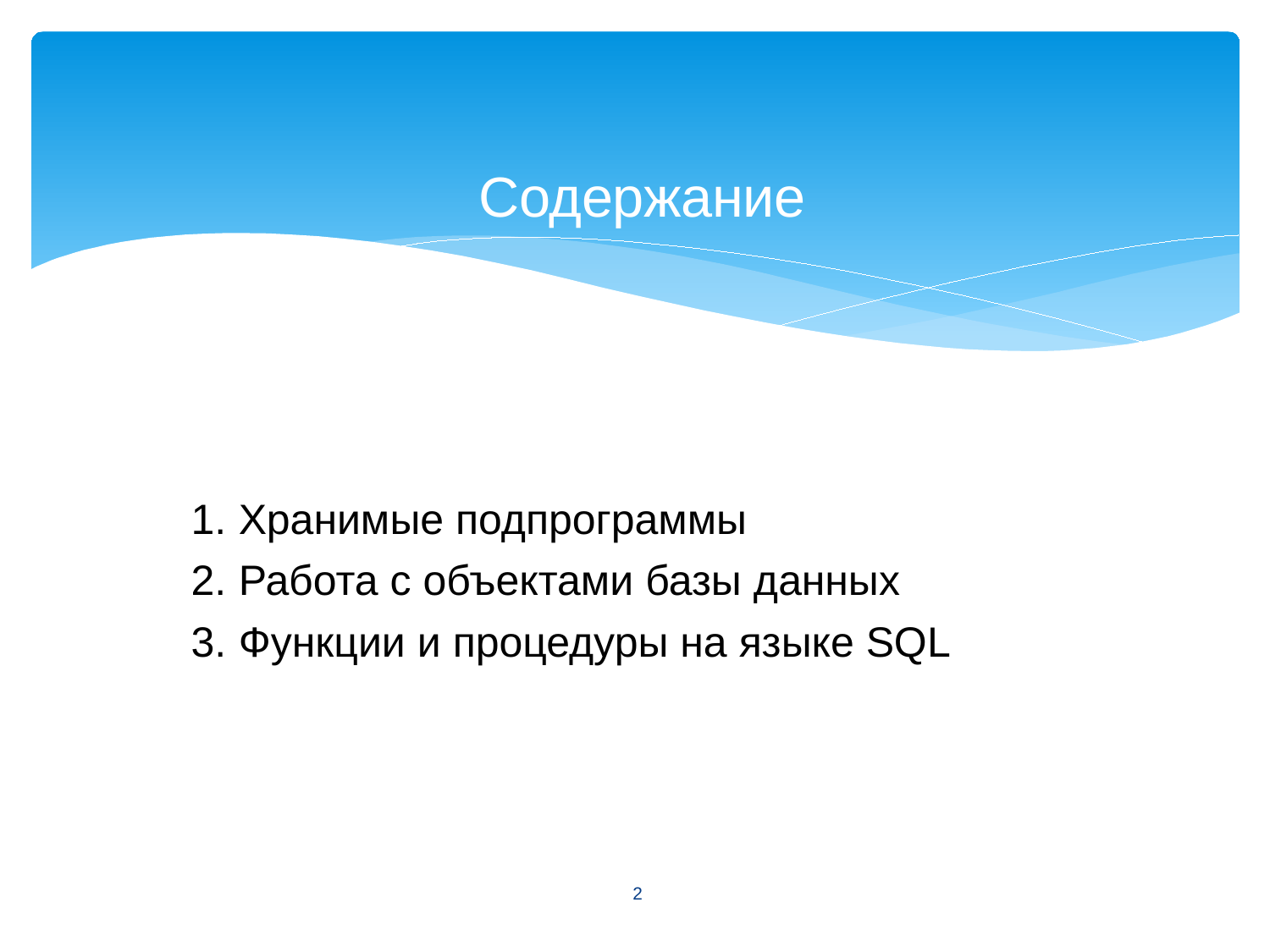

# Содержание
Хранимые подпрограммы
Работа с объектами базы данных
Функции и процедуры на языке SQL
2